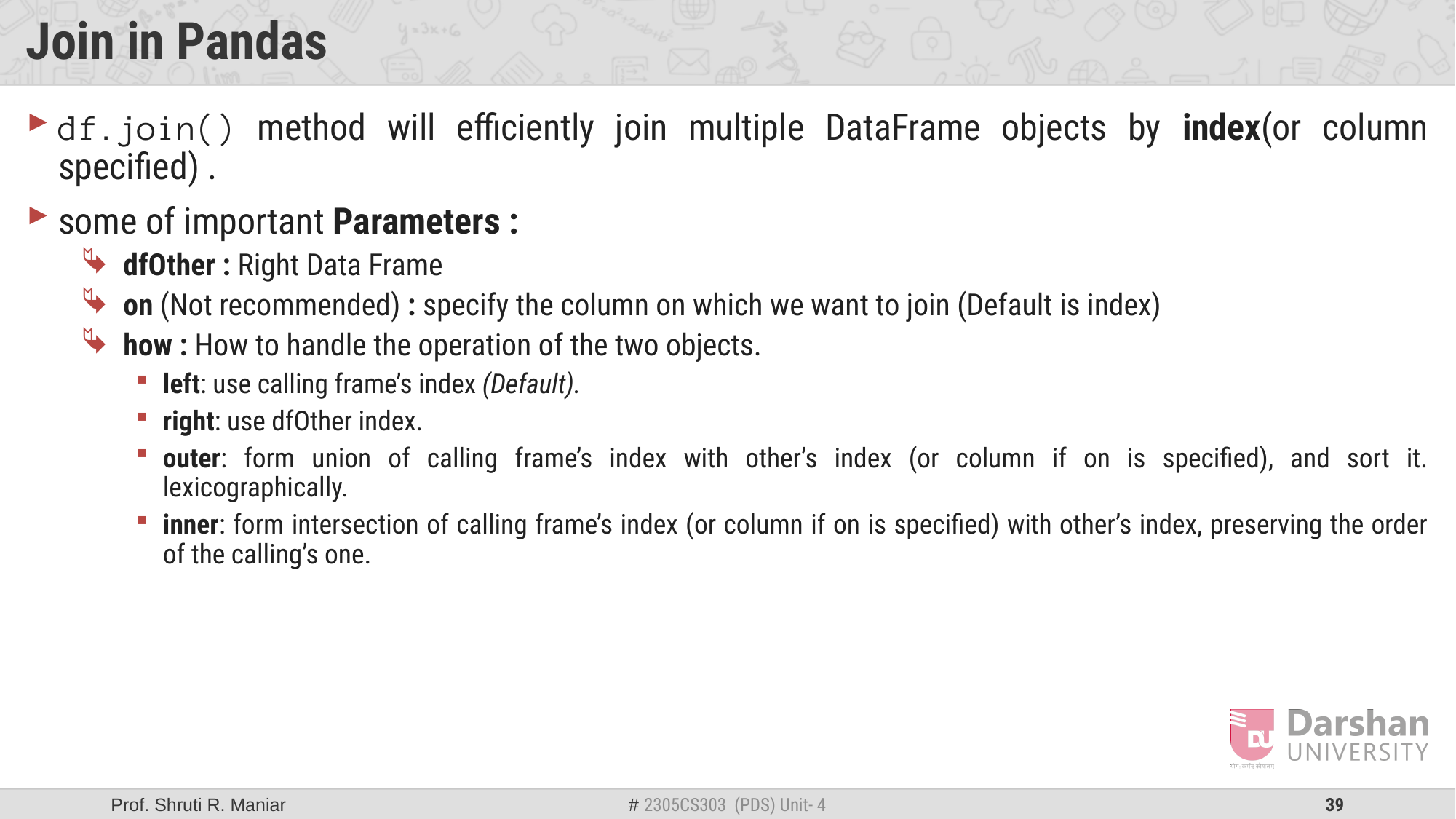

# Join in Pandas
df.join() method will efficiently join multiple DataFrame objects by index(or column specified) .
some of important Parameters :
dfOther : Right Data Frame
on (Not recommended) : specify the column on which we want to join (Default is index)
how : How to handle the operation of the two objects.
left: use calling frame’s index (Default).
right: use dfOther index.
outer: form union of calling frame’s index with other’s index (or column if on is specified), and sort it. lexicographically.
inner: form intersection of calling frame’s index (or column if on is specified) with other’s index, preserving the order of the calling’s one.